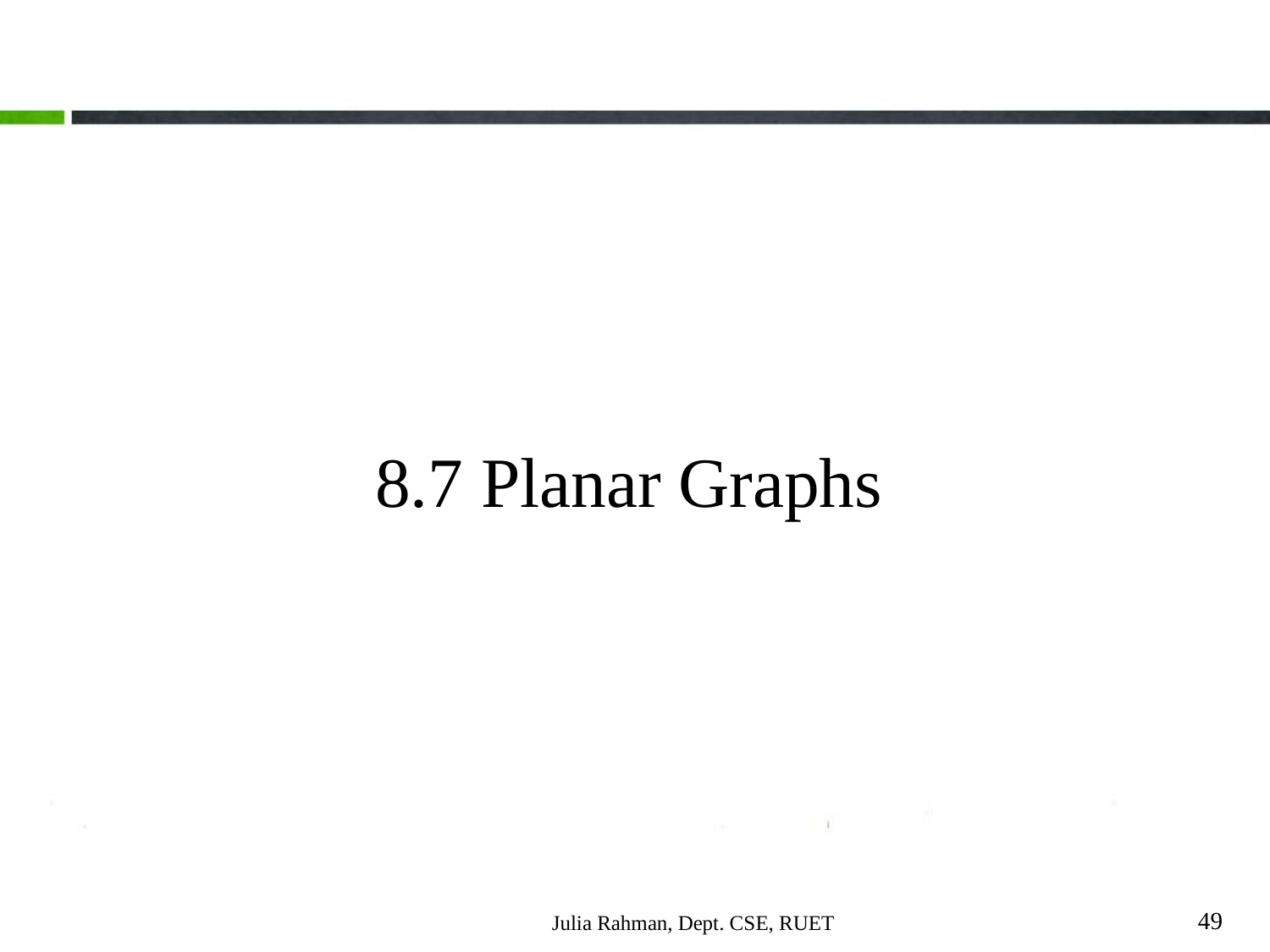

8.7 Planar Graphs
49
Julia Rahman, Dept. CSE, RUET